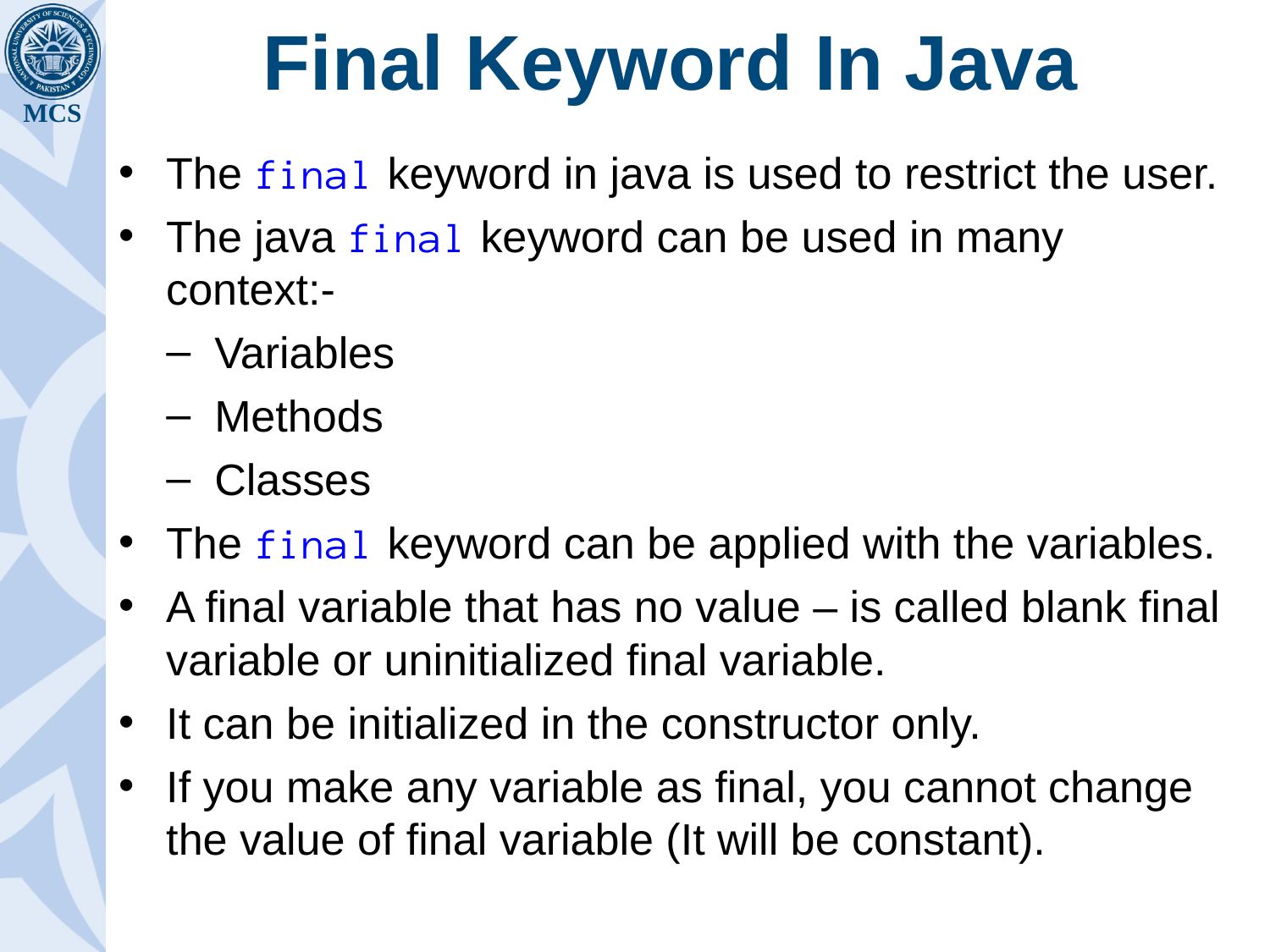

# Final Keyword In Java
The final keyword in java is used to restrict the user.
The java final keyword can be used in many context:-
Variables
Methods
Classes
The final keyword can be applied with the variables.
A final variable that has no value – is called blank final variable or uninitialized final variable.
It can be initialized in the constructor only.
If you make any variable as final, you cannot change the value of final variable (It will be constant).